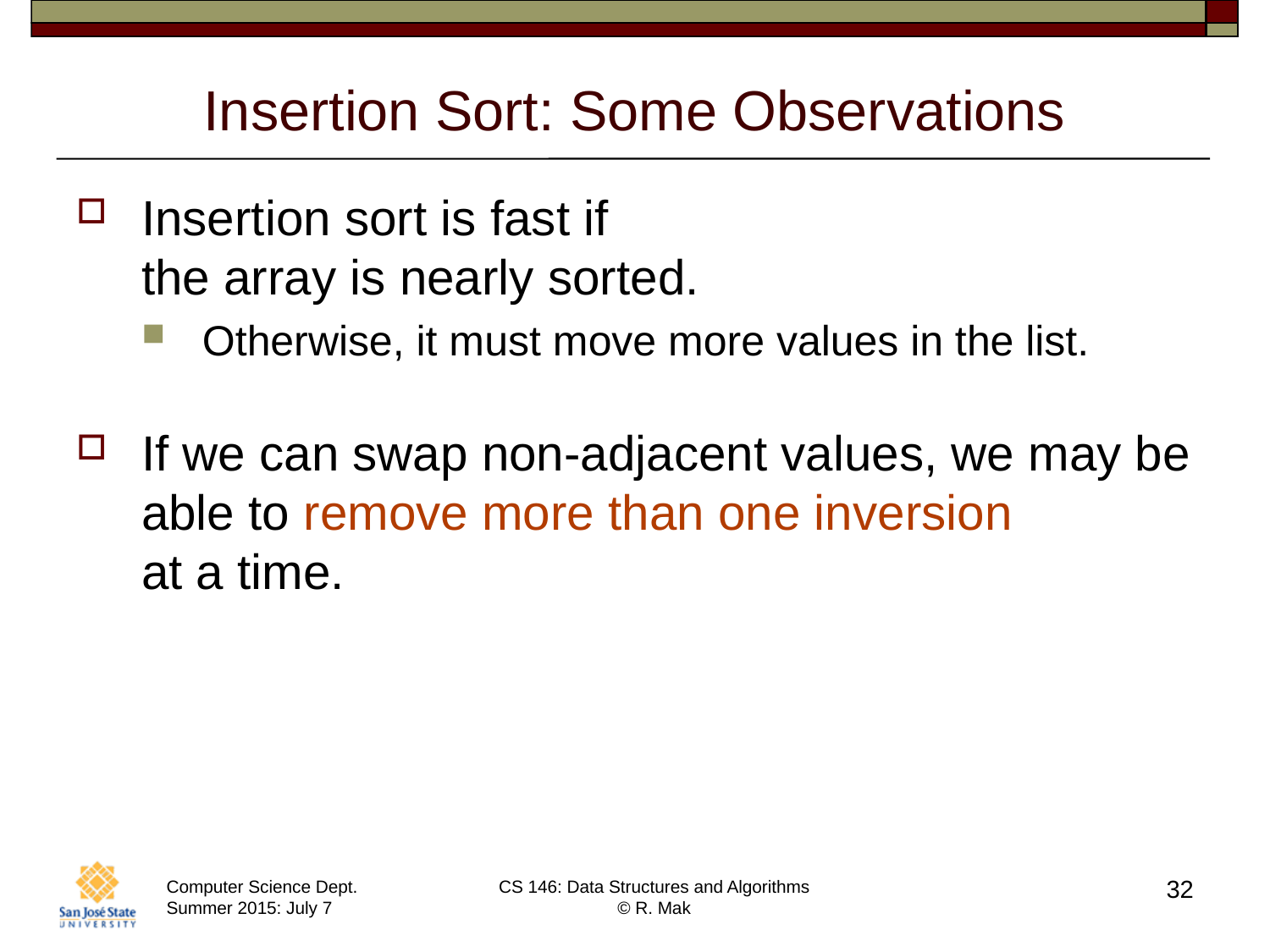

# Insertion Sort: Some Observations
Insertion sort is fast if
the array is nearly sorted.
Otherwise, it must move more values in the list.

If we can swap non-adjacent values, we may be able to remove more than one inversion
at a time.
32